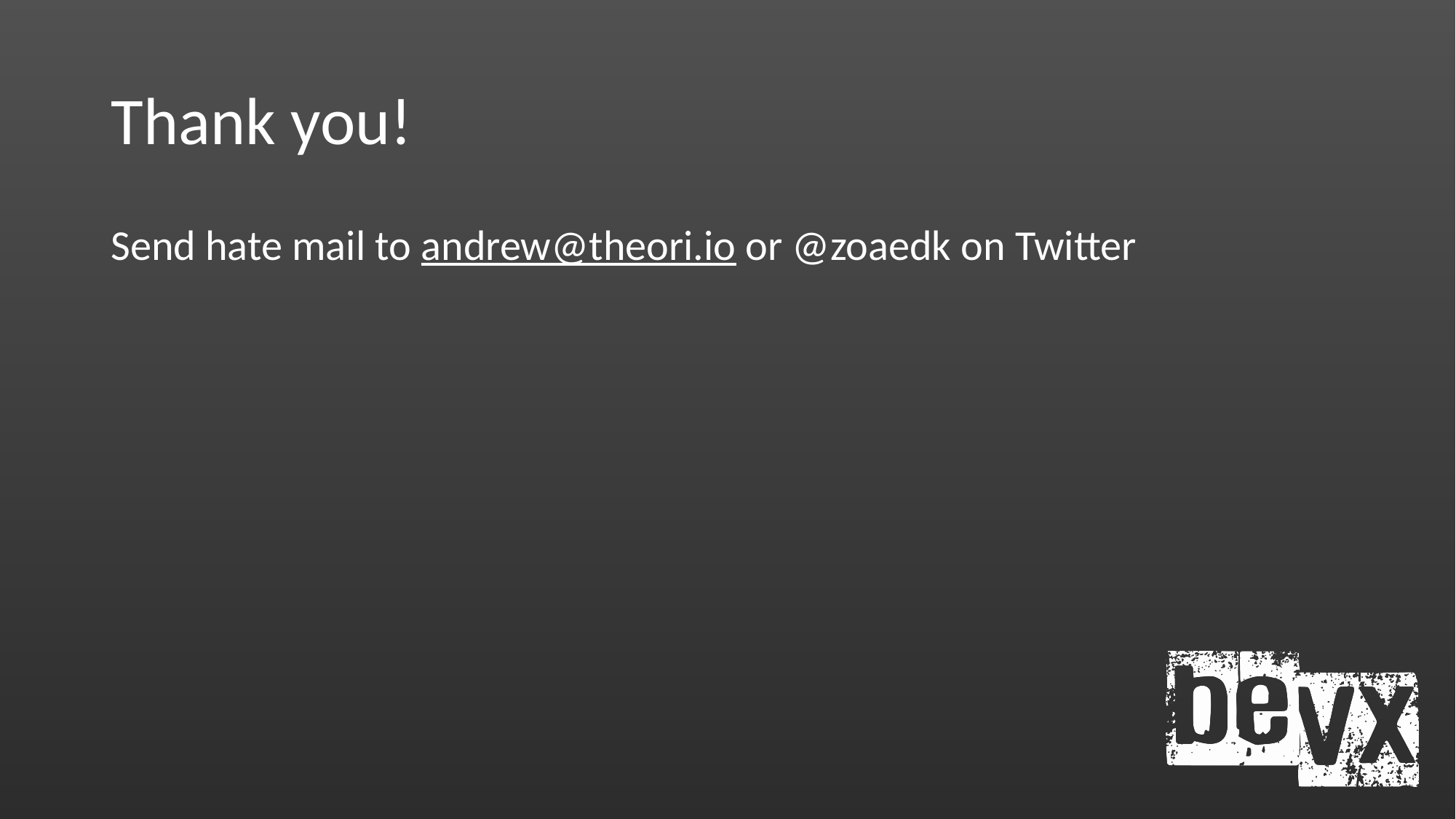

# Thank you!
Send hate mail to andrew@theori.io or @zoaedk on Twitter